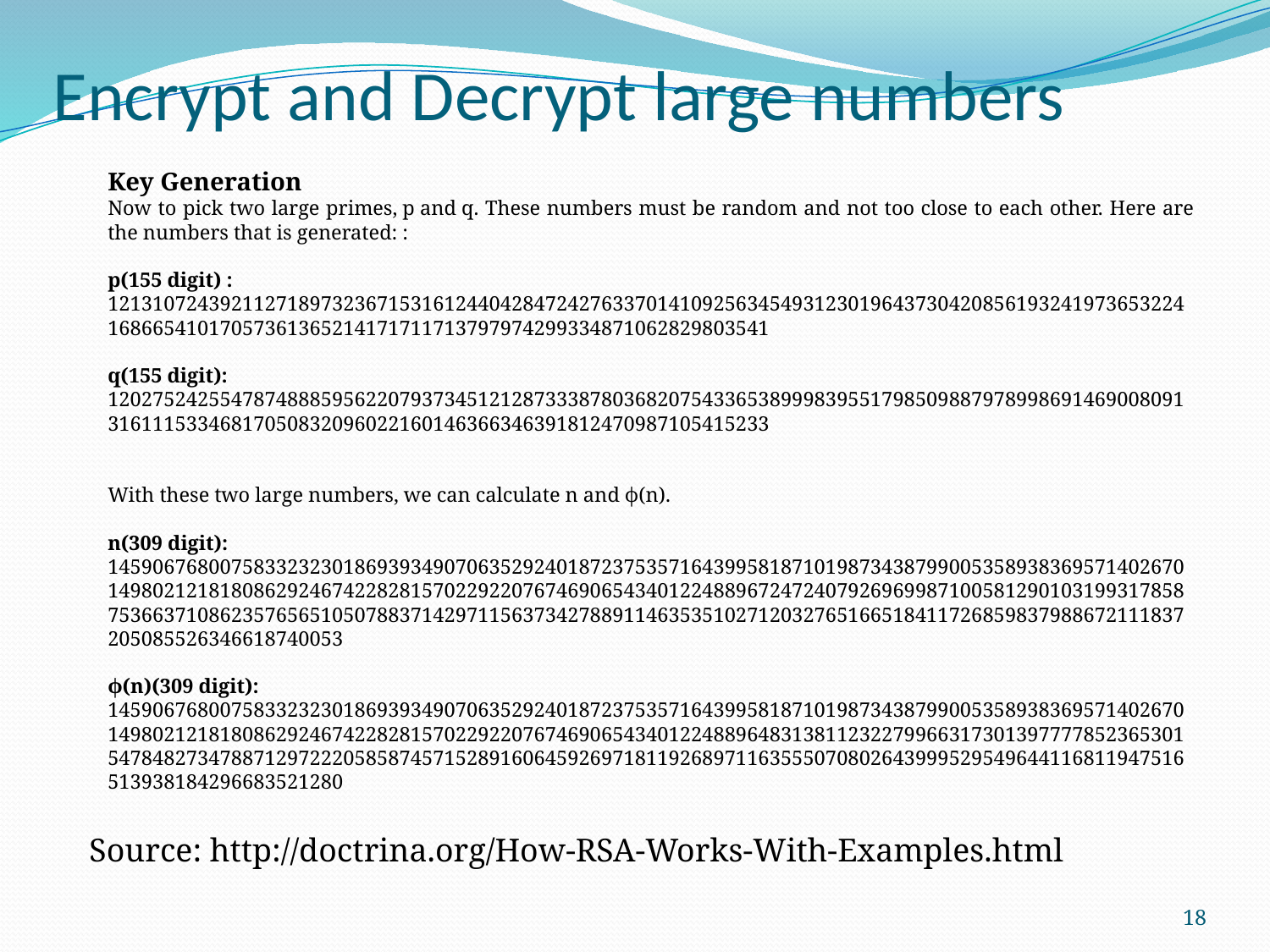

# Encrypt and Decrypt large numbers
Key Generation
Now to pick two large primes, p and q. These numbers must be random and not too close to each other. Here are the numbers that is generated: :

p(155 digit) : 12131072439211271897323671531612440428472427633701410925634549312301964373042085619324197365322416866541017057361365214171711713797974299334871062829803541

q(155 digit):
12027524255478748885956220793734512128733387803682075433653899983955179850988797899869146900809131611153346817050832096022160146366346391812470987105415233

With these two large numbers, we can calculate n and ϕ(n).

n(309 digit):
145906768007583323230186939349070635292401872375357164399581871019873438799005358938369571402670149802121818086292467422828157022922076746906543401224889672472407926969987100581290103199317858753663710862357656510507883714297115637342788911463535102712032765166518411726859837988672111837205085526346618740053

ϕ(n)(309 digit):
145906768007583323230186939349070635292401872375357164399581871019873438799005358938369571402670149802121818086292467422828157022922076746906543401224889648313811232279966317301397777852365301547848273478871297222058587457152891606459269718119268971163555070802643999529549644116811947516513938184296683521280

Source: http://doctrina.org/How-RSA-Works-With-Examples.html
18